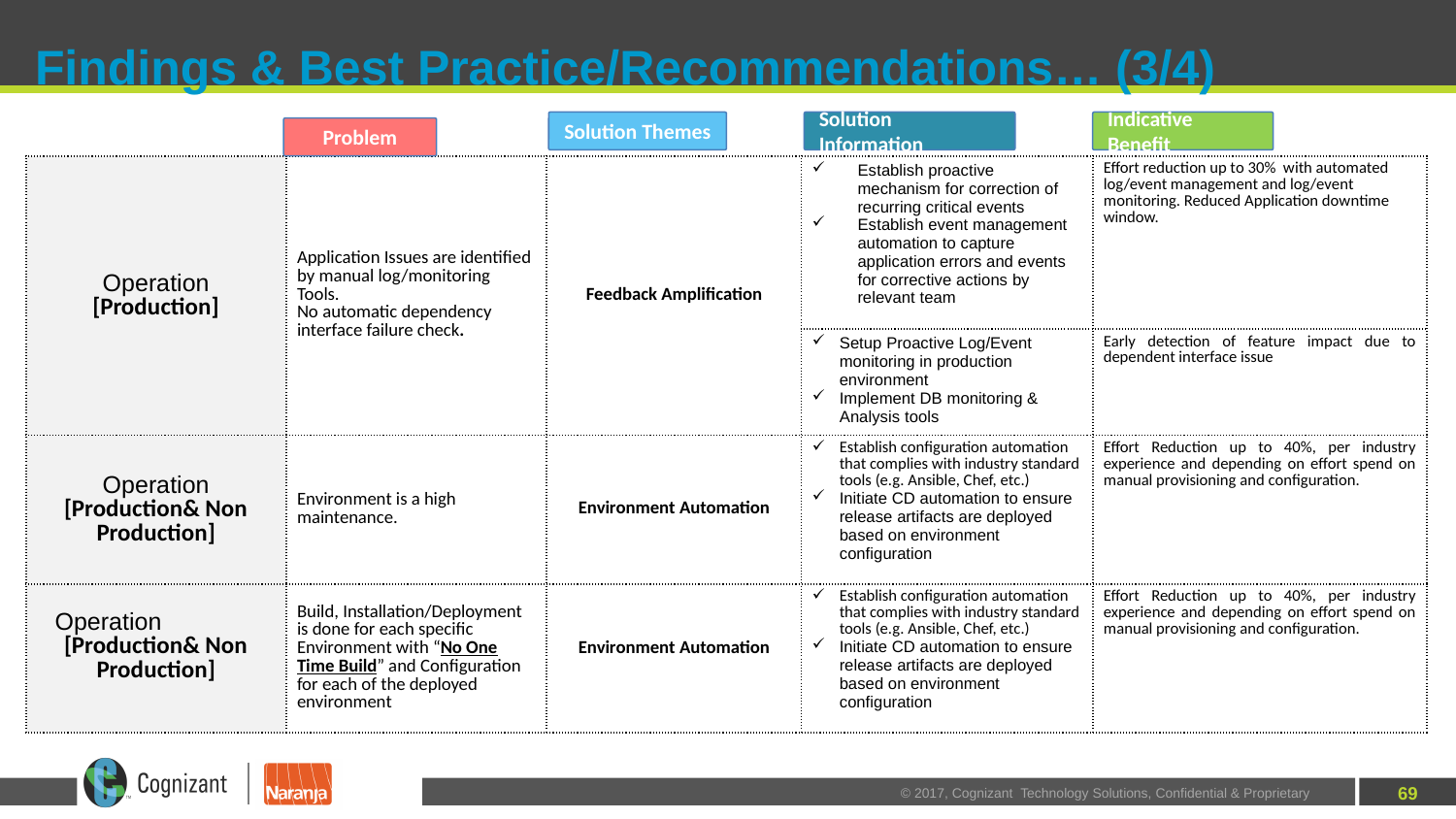

Findings & Best Practice/Recommendations… (3/4)
Indicative Benefit
Solution Themes
Solution Information
Problem
| Operation [Production] | Application Issues are identified by manual log/monitoring Tools. No automatic dependency interface failure check. | Feedback Amplification | Establish proactive mechanism for correction of recurring critical events Establish event management automation to capture application errors and events for corrective actions by relevant team | Effort reduction up to 30% with automated log/event management and log/event monitoring. Reduced Application downtime window. |
| --- | --- | --- | --- | --- |
|  |  |  | Setup Proactive Log/Event monitoring in production environment Implement DB monitoring & Analysis tools | Early detection of feature impact due to dependent interface issue |
| Operation [Production& Non Production] | Environment is a high maintenance. | Environment Automation | Establish configuration automation that complies with industry standard tools (e.g. Ansible, Chef, etc.) Initiate CD automation to ensure release artifacts are deployed based on environment configuration | Effort Reduction up to 40%, per industry experience and depending on effort spend on manual provisioning and configuration. |
| Operation [Production& Non Production] | Build, Installation/Deployment is done for each specific Environment with “No One Time Build” and Configuration for each of the deployed environment | Environment Automation | Establish configuration automation that complies with industry standard tools (e.g. Ansible, Chef, etc.) Initiate CD automation to ensure release artifacts are deployed based on environment configuration | Effort Reduction up to 40%, per industry experience and depending on effort spend on manual provisioning and configuration. |